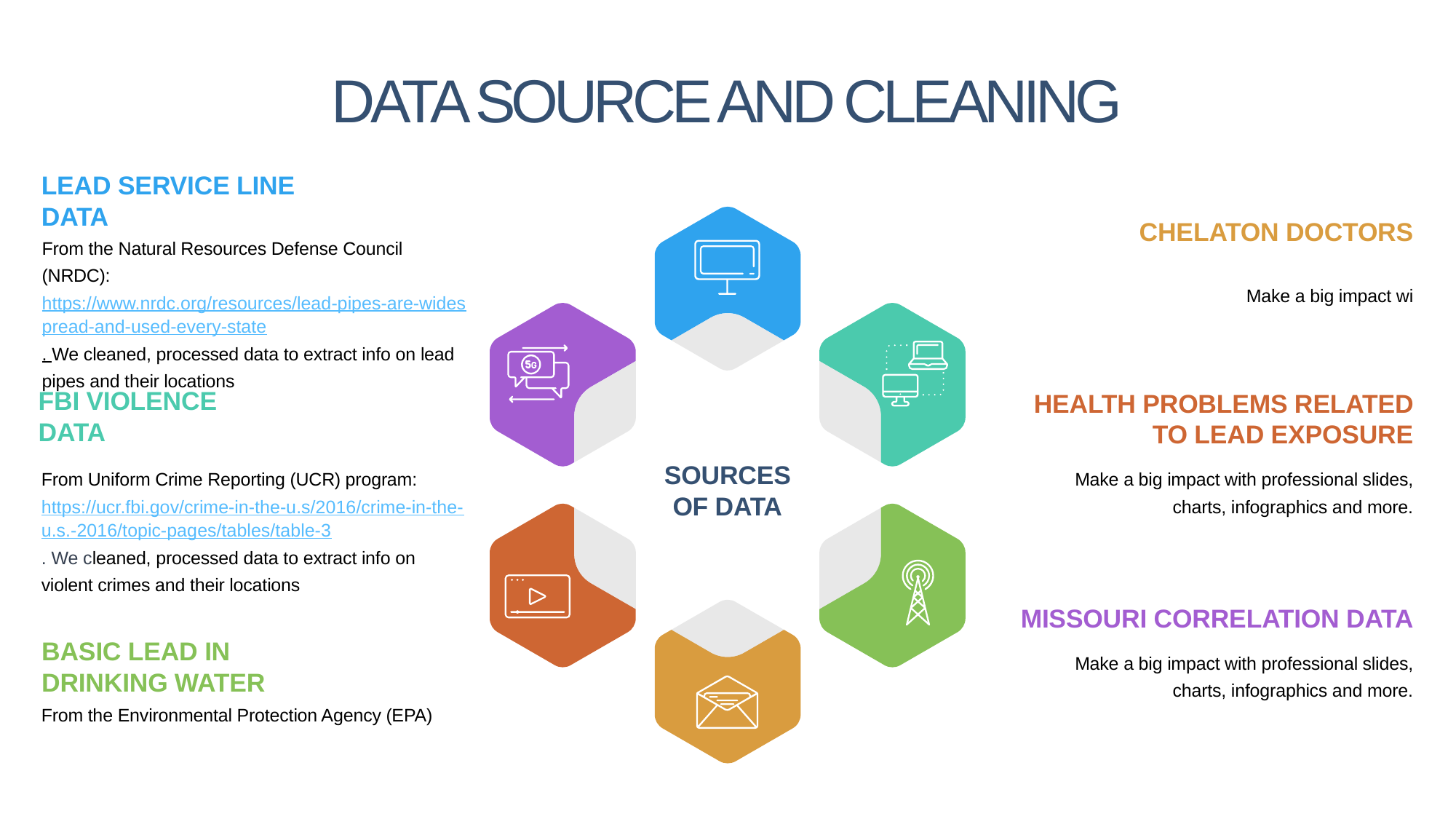

DATA SOURCE AND CLEANING
LEAD SERVICE LINE DATA

CHELATON DOCTORS
From the Natural Resources Defense Council (NRDC): https://www.nrdc.org/resources/lead-pipes-are-widespread-and-used-every-state. We cleaned, processed data to extract info on lead pipes and their locations

Make a big impact wi

HEALTH PROBLEMS RELATED TO LEAD EXPOSURE
FBI VIOLENCE DATA
SOURCES OF DATA
From Uniform Crime Reporting (UCR) program: https://ucr.fbi.gov/crime-in-the-u.s/2016/crime-in-the-u.s.-2016/topic-pages/tables/table-3. We cleaned, processed data to extract info on violent crimes and their locations

Make a big impact with professional slides, charts, infographics and more.

MISSOURI CORRELATION DATA

BASIC LEAD IN DRINKING WATER

Make a big impact with professional slides, charts, infographics and more.

From the Environmental Protection Agency (EPA)